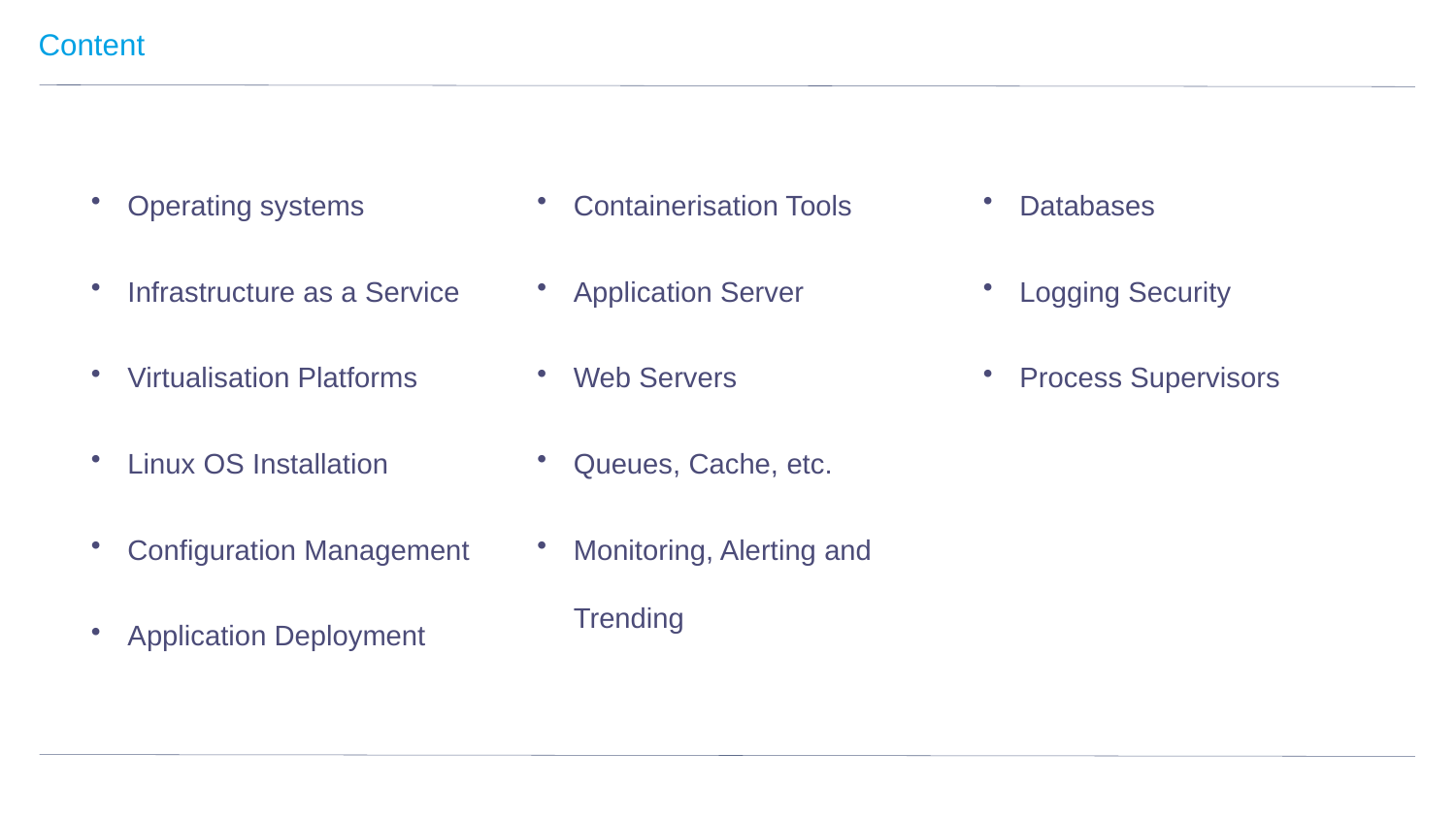

# Content
Operating systems
Infrastructure as a Service
Virtualisation Platforms
Linux OS Installation
Configuration Management
Application Deployment
Containerisation Tools
Application Server
Web Servers
Queues, Cache, etc.
Monitoring, Alerting and Trending
Databases
Logging Security
Process Supervisors